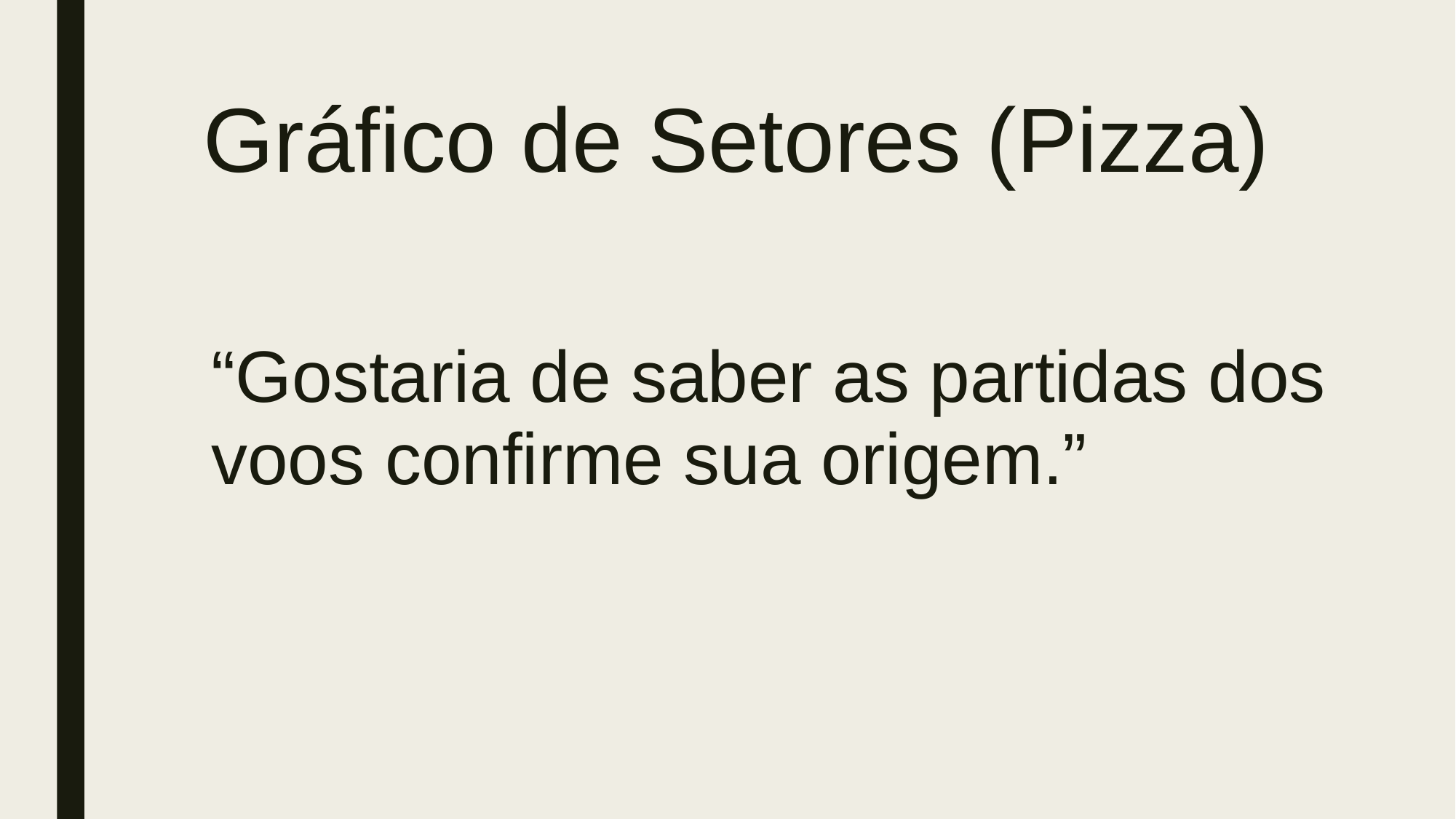

# Gráfico de Setores (Pizza)
“Gostaria de saber as partidas dos voos confirme sua origem.”